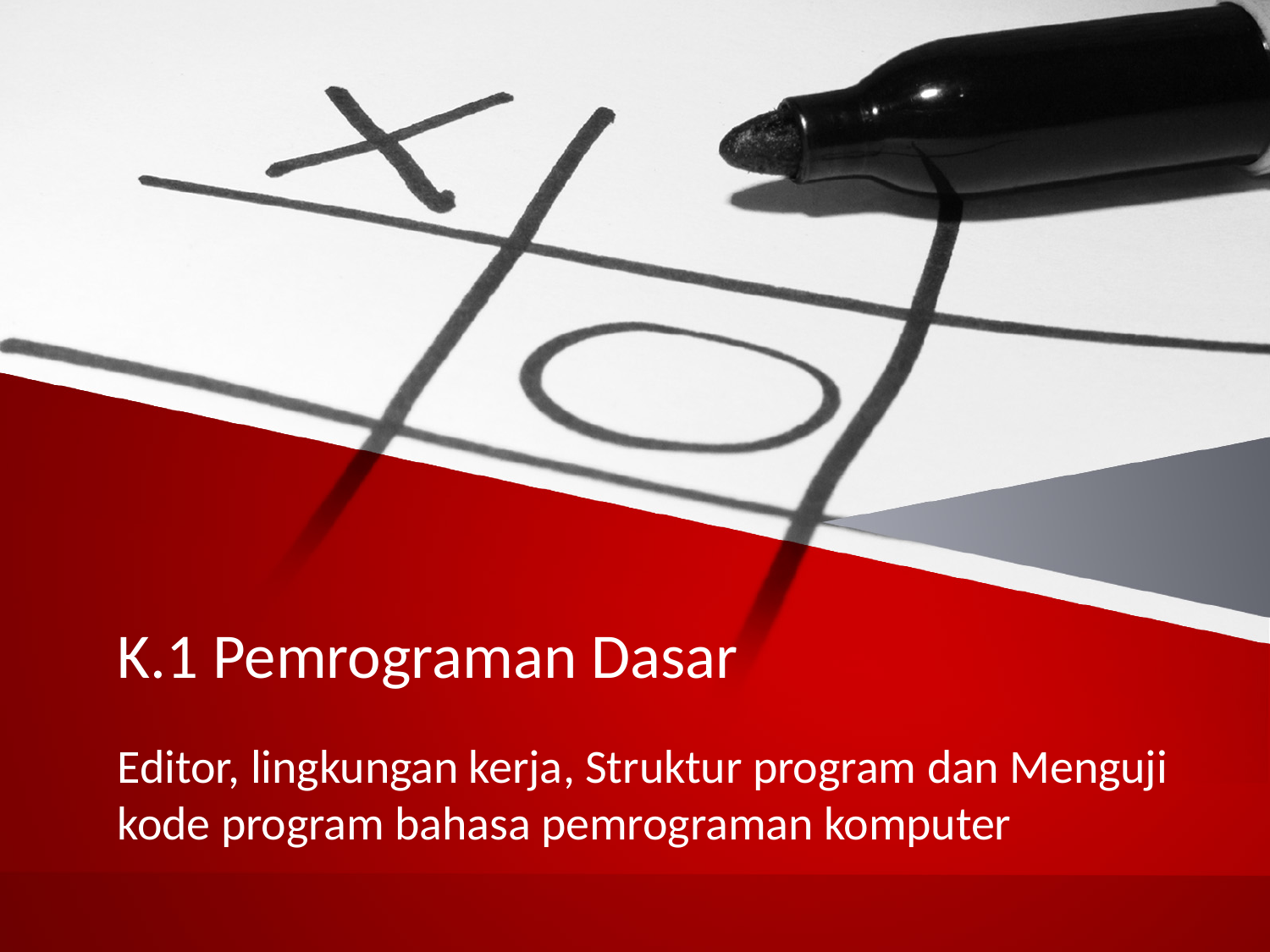

# K.1 Pemrograman Dasar
Editor, lingkungan kerja, Struktur program dan Menguji kode program bahasa pemrograman komputer